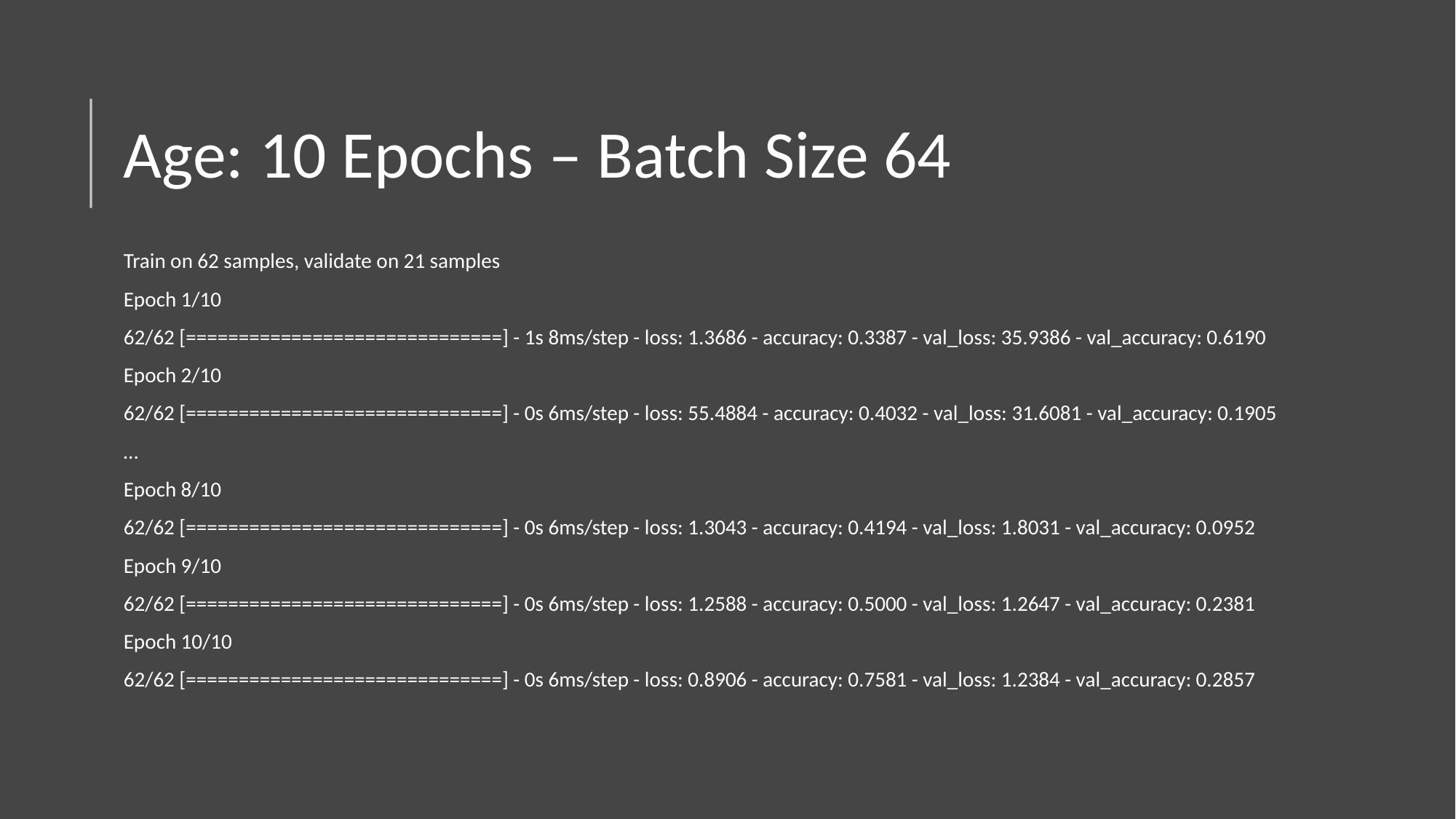

# Age: 10 Epochs – Batch Size 64
Train on 62 samples, validate on 21 samples
Epoch 1/10
62/62 [==============================] - 1s 8ms/step - loss: 1.3686 - accuracy: 0.3387 - val_loss: 35.9386 - val_accuracy: 0.6190
Epoch 2/10
62/62 [==============================] - 0s 6ms/step - loss: 55.4884 - accuracy: 0.4032 - val_loss: 31.6081 - val_accuracy: 0.1905
…
Epoch 8/10
62/62 [==============================] - 0s 6ms/step - loss: 1.3043 - accuracy: 0.4194 - val_loss: 1.8031 - val_accuracy: 0.0952
Epoch 9/10
62/62 [==============================] - 0s 6ms/step - loss: 1.2588 - accuracy: 0.5000 - val_loss: 1.2647 - val_accuracy: 0.2381
Epoch 10/10
62/62 [==============================] - 0s 6ms/step - loss: 0.8906 - accuracy: 0.7581 - val_loss: 1.2384 - val_accuracy: 0.2857